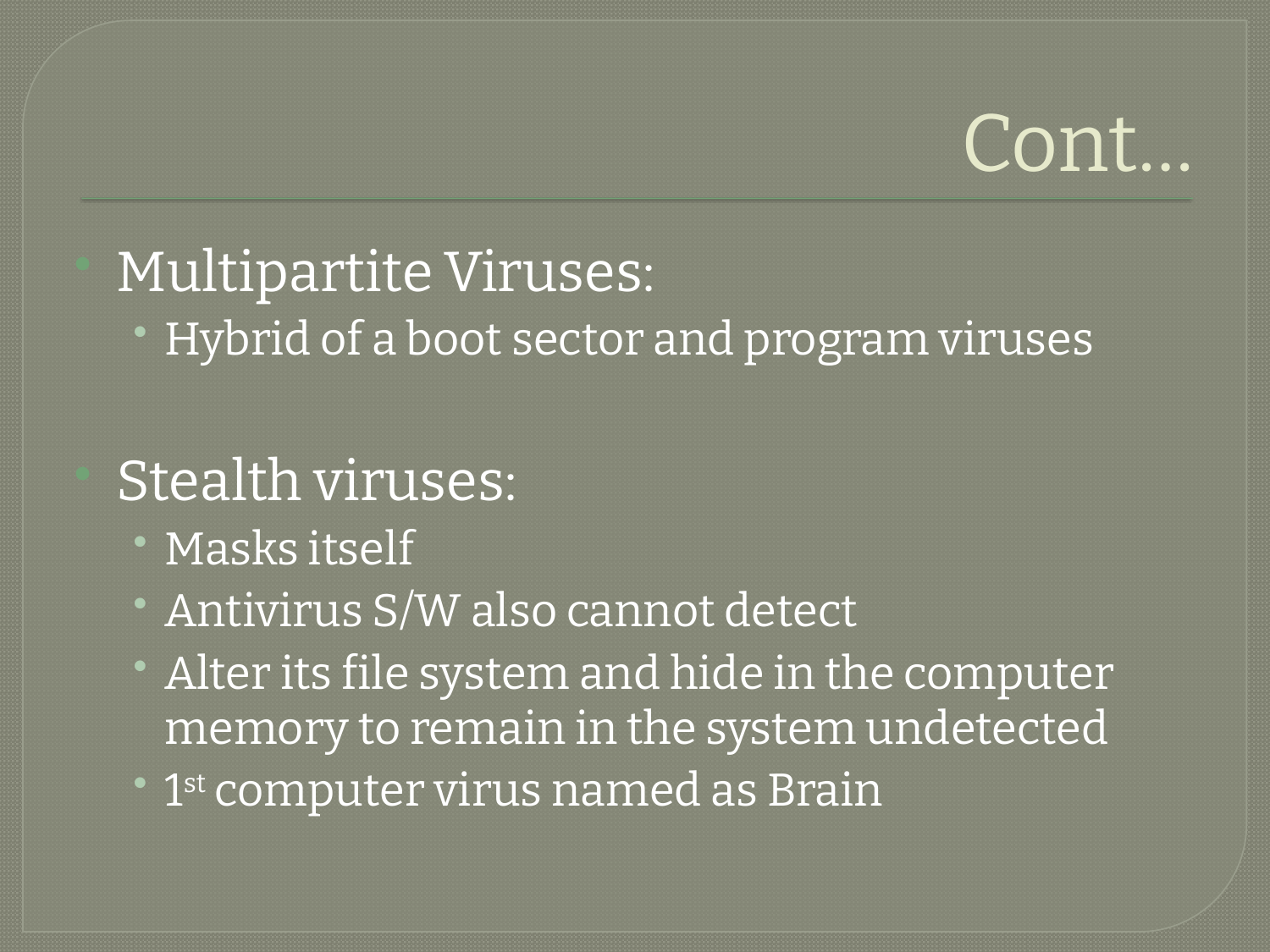

# Cont…
Multipartite Viruses:
Hybrid of a boot sector and program viruses

Stealth viruses:
Masks itself
Antivirus S/W also cannot detect
Alter its file system and hide in the computer memory to remain in the system undetected
1st computer virus named as Brain